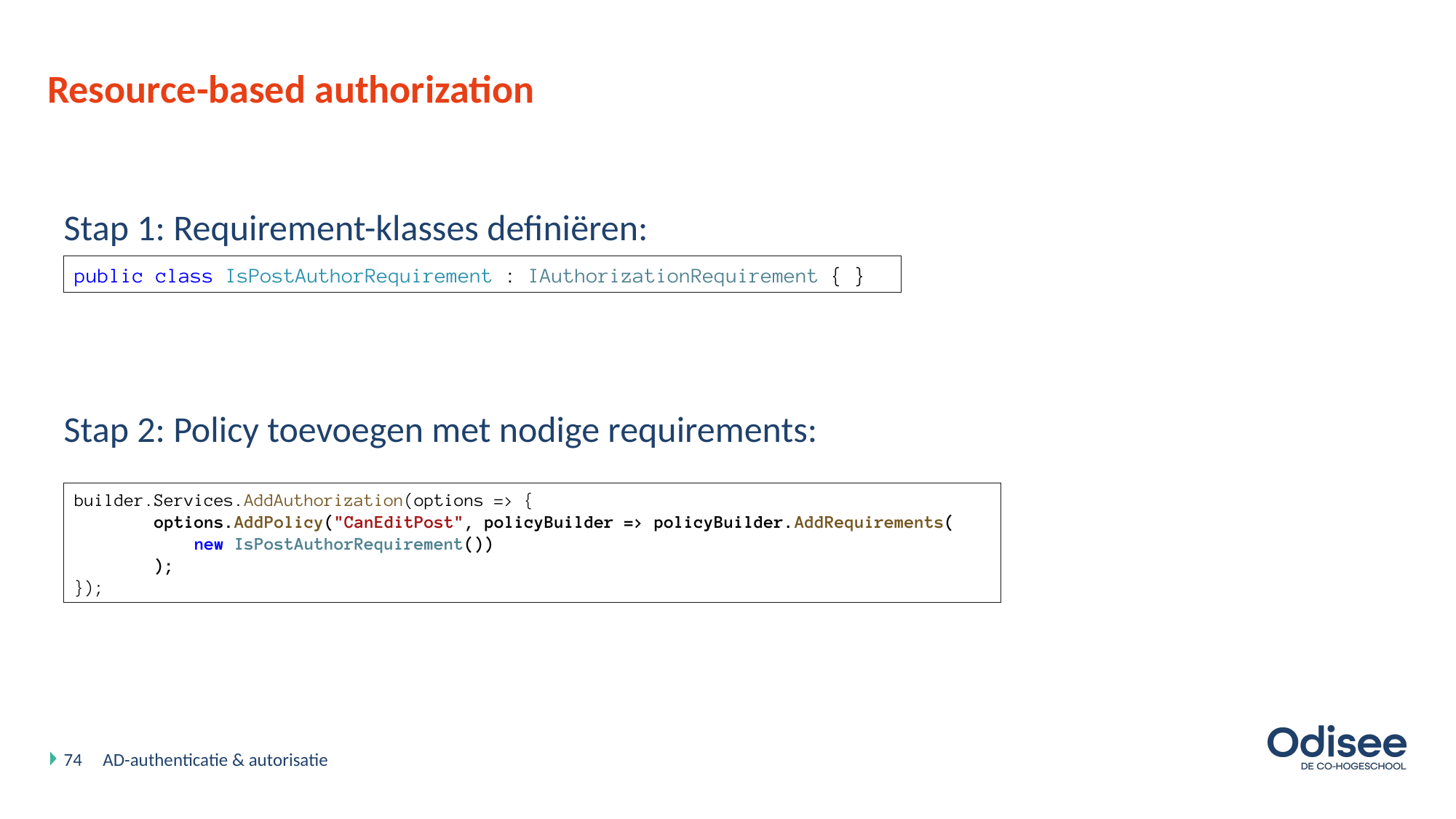

# Resource-based authorization
Stap 1: Requirement-klasses definiëren:

public class IsPostAuthorRequirement : IAuthorizationRequirement { }
Stap 2: Policy toevoegen met nodige requirements:

builder.Services.AddAuthorization(options => {
        options.AddPolicy("CanEditPost", policyBuilder => policyBuilder.AddRequirements(
            new IsPostAuthorRequirement())
        );
});
74
AD-authenticatie & autorisatie